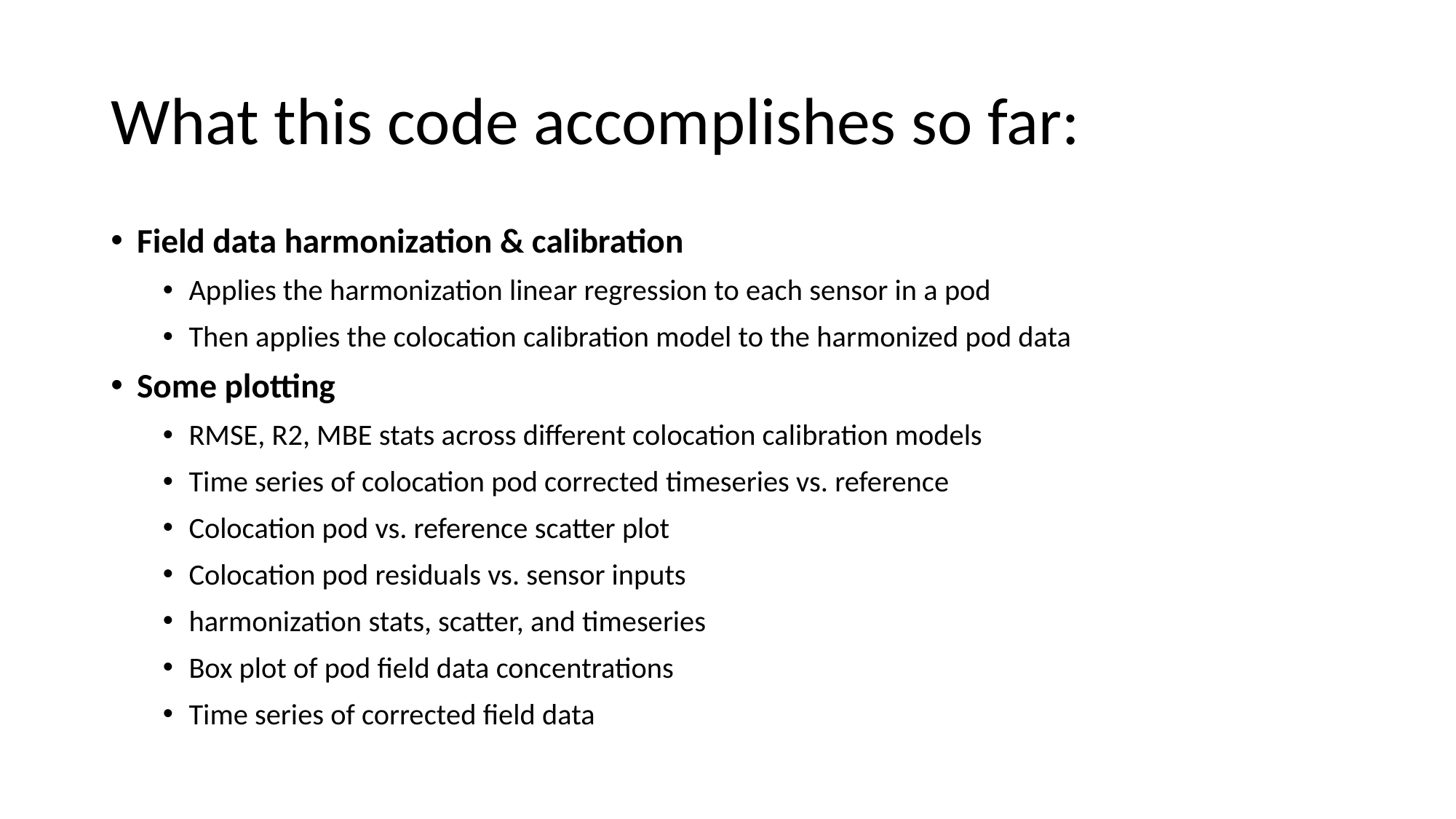

# What this code accomplishes so far:
Field data harmonization & calibration
Applies the harmonization linear regression to each sensor in a pod
Then applies the colocation calibration model to the harmonized pod data
Some plotting
RMSE, R2, MBE stats across different colocation calibration models
Time series of colocation pod corrected timeseries vs. reference
Colocation pod vs. reference scatter plot
Colocation pod residuals vs. sensor inputs
harmonization stats, scatter, and timeseries
Box plot of pod field data concentrations
Time series of corrected field data